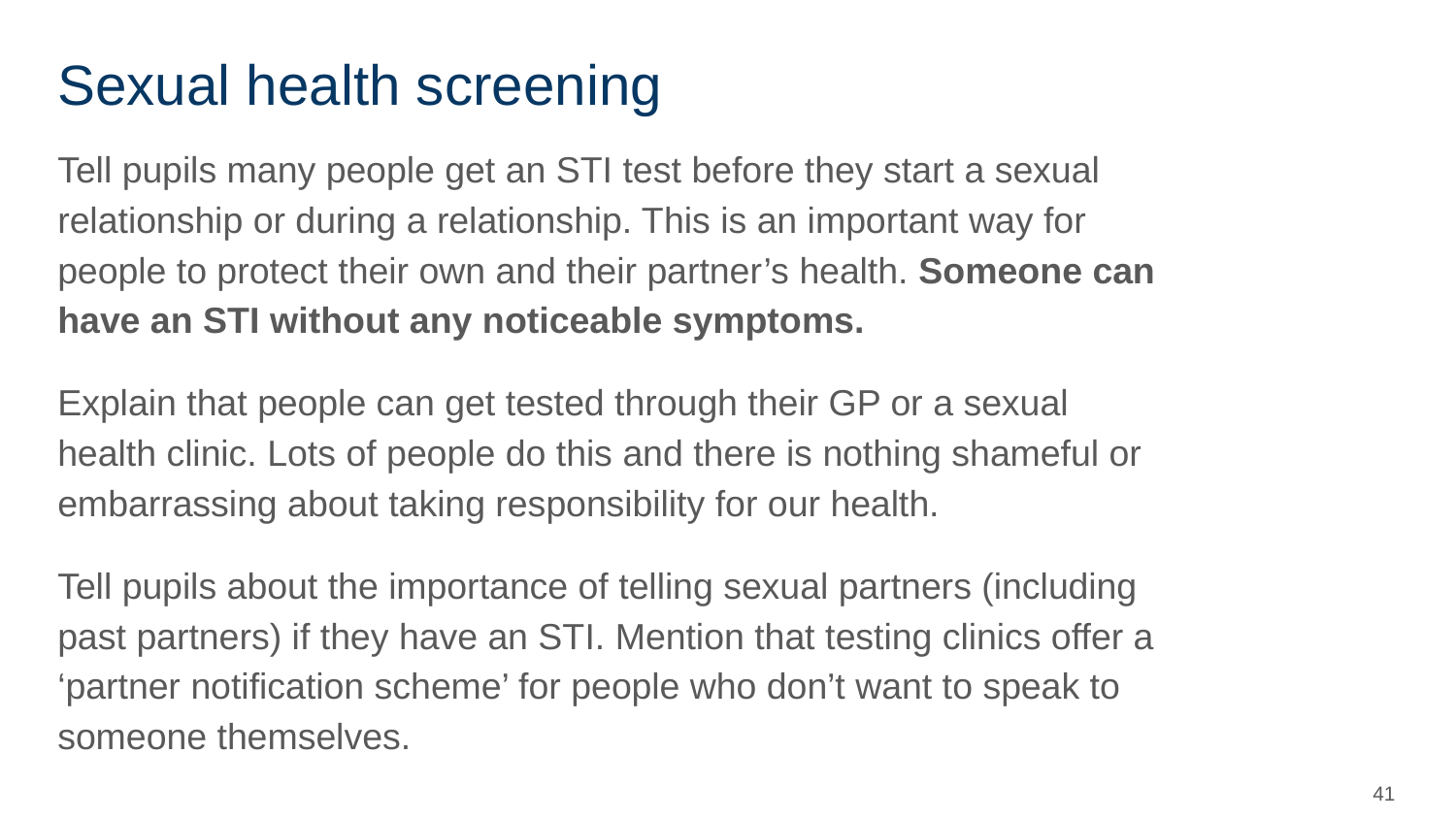

# Sexual health screening

Tell pupils many people get an STI test before they start a sexual relationship or during a relationship. This is an important way for people to protect their own and their partner’s health. Someone can have an STI without any noticeable symptoms.
Explain that people can get tested through their GP or a sexual health clinic. Lots of people do this and there is nothing shameful or embarrassing about taking responsibility for our health.
Tell pupils about the importance of telling sexual partners (including past partners) if they have an STI. Mention that testing clinics offer a ‘partner notification scheme’ for people who don’t want to speak to someone themselves.

41